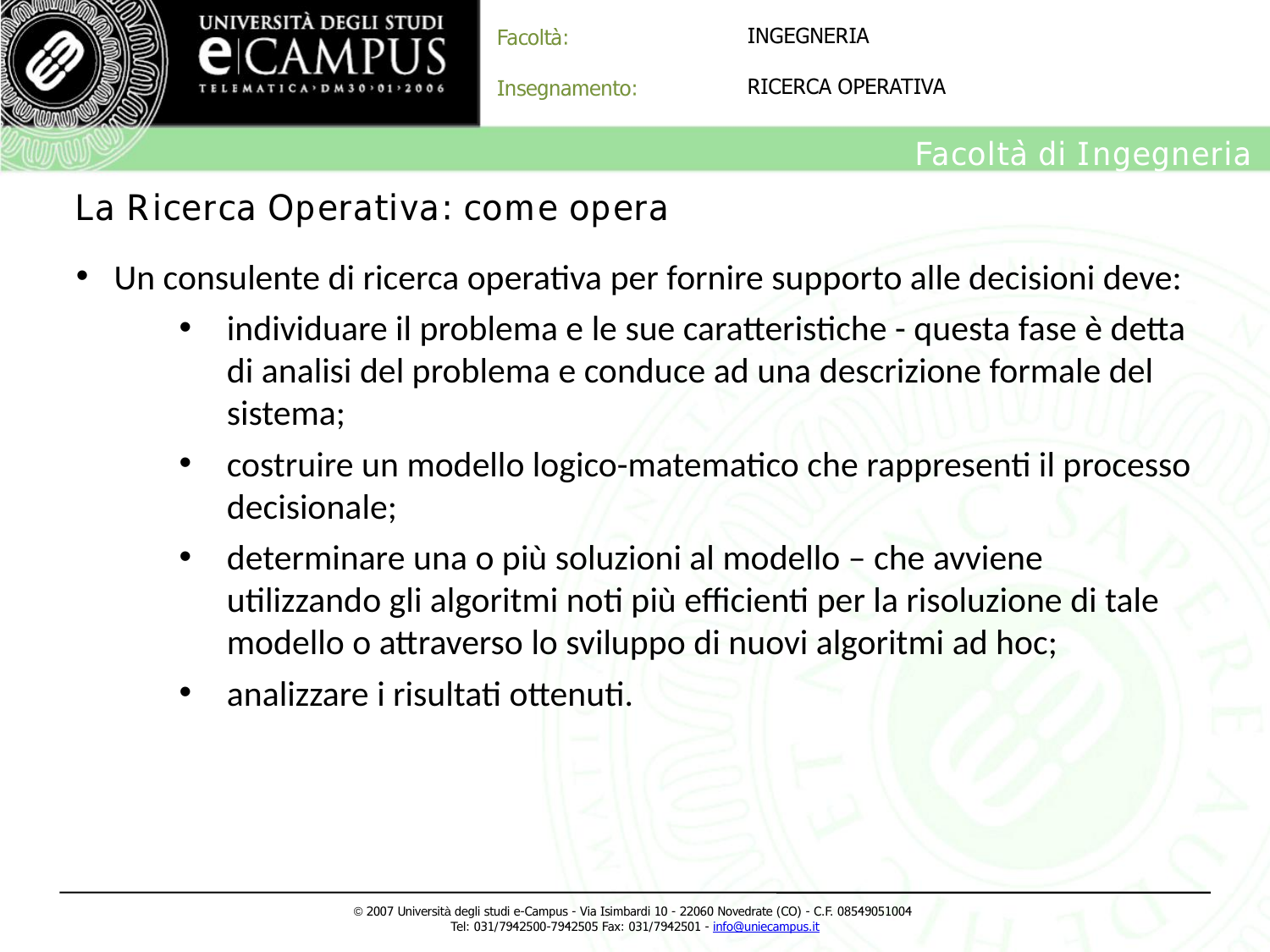

# La Ricerca Operativa: come opera
 Un consulente di ricerca operativa per fornire supporto alle decisioni deve:
individuare il problema e le sue caratteristiche - questa fase è detta di analisi del problema e conduce ad una descrizione formale del sistema;
costruire un modello logico-matematico che rappresenti il processo decisionale;
determinare una o più soluzioni al modello – che avviene utilizzando gli algoritmi noti più efficienti per la risoluzione di tale modello o attraverso lo sviluppo di nuovi algoritmi ad hoc;
analizzare i risultati ottenuti.